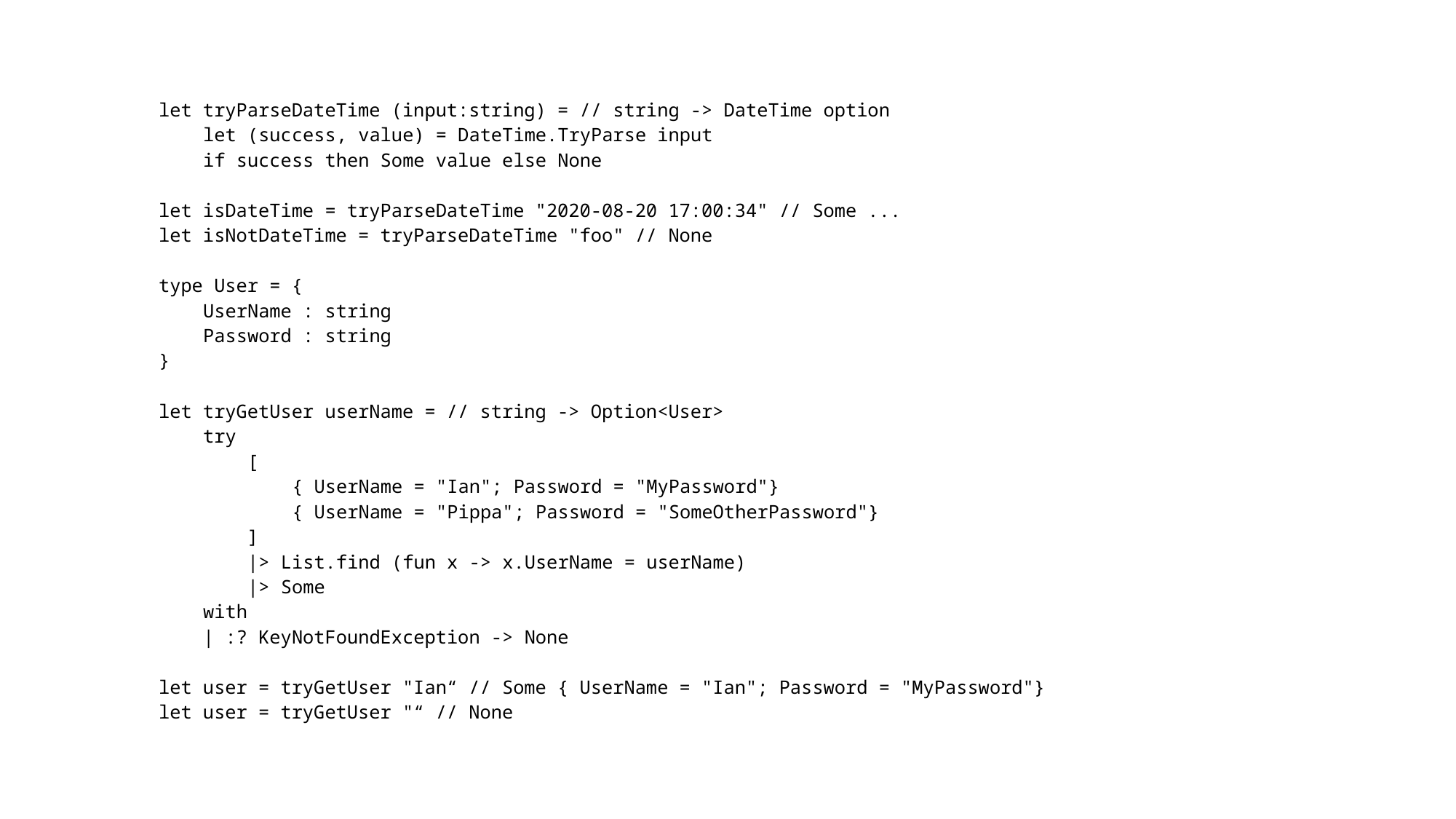

let tryParseDateTime (input:string) = // string -> DateTime option
    let (success, value) = DateTime.TryParse input
    if success then Some value else None

let isDateTime = tryParseDateTime "2020-08-20 17:00:34" // Some ...
let isNotDateTime = tryParseDateTime "foo" // None

type User = {
    UserName : string
    Password : string
}

let tryGetUser userName = // string -> Option<User>
    try
        [
            { UserName = "Ian"; Password = "MyPassword"}
            { UserName = "Pippa"; Password = "SomeOtherPassword"}
        ]
        |> List.find (fun x -> x.UserName = userName)
        |> Some
    with
    | :? KeyNotFoundException -> None

let user = tryGetUser "Ian“ // Some { UserName = "Ian"; Password = "MyPassword"}
let user = tryGetUser "“ // None